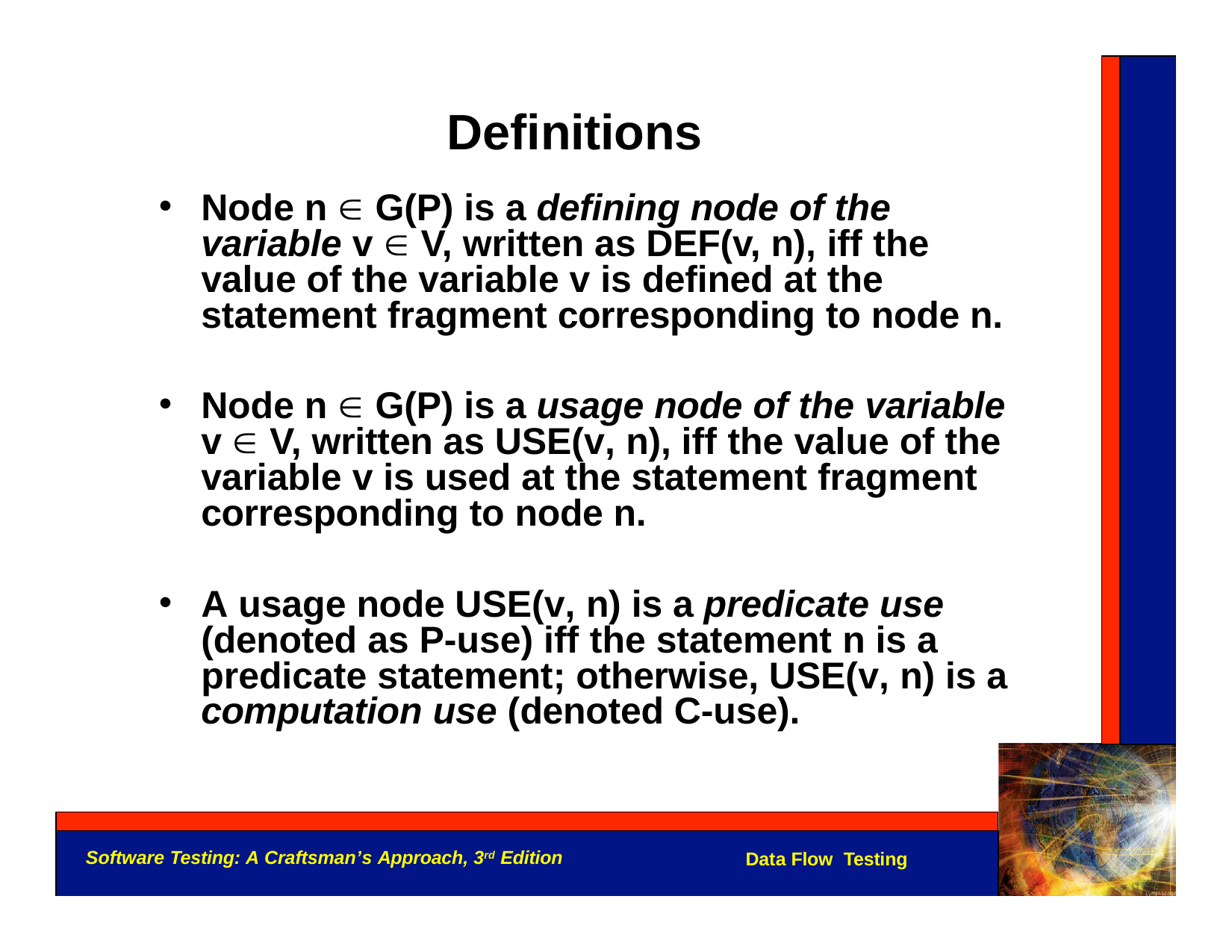

# Definitions
Node n ∈ G(P) is a defining node of the variable v ∈ V, written as DEF(v, n), iff the value of the variable v is defined at the statement fragment corresponding to node n.

Node n ∈ G(P) is a usage node of the variable v ∈ V, written as USE(v, n), iff the value of the variable v is used at the statement fragment corresponding to node n.

A usage node USE(v, n) is a predicate use (denoted as P-use) iff the statement n is a predicate statement; otherwise, USE(v, n) is a computation use (denoted C-use).
Software Testing: A Craftsman’s Approach, 3rd  Edition
Data Flow  Testing